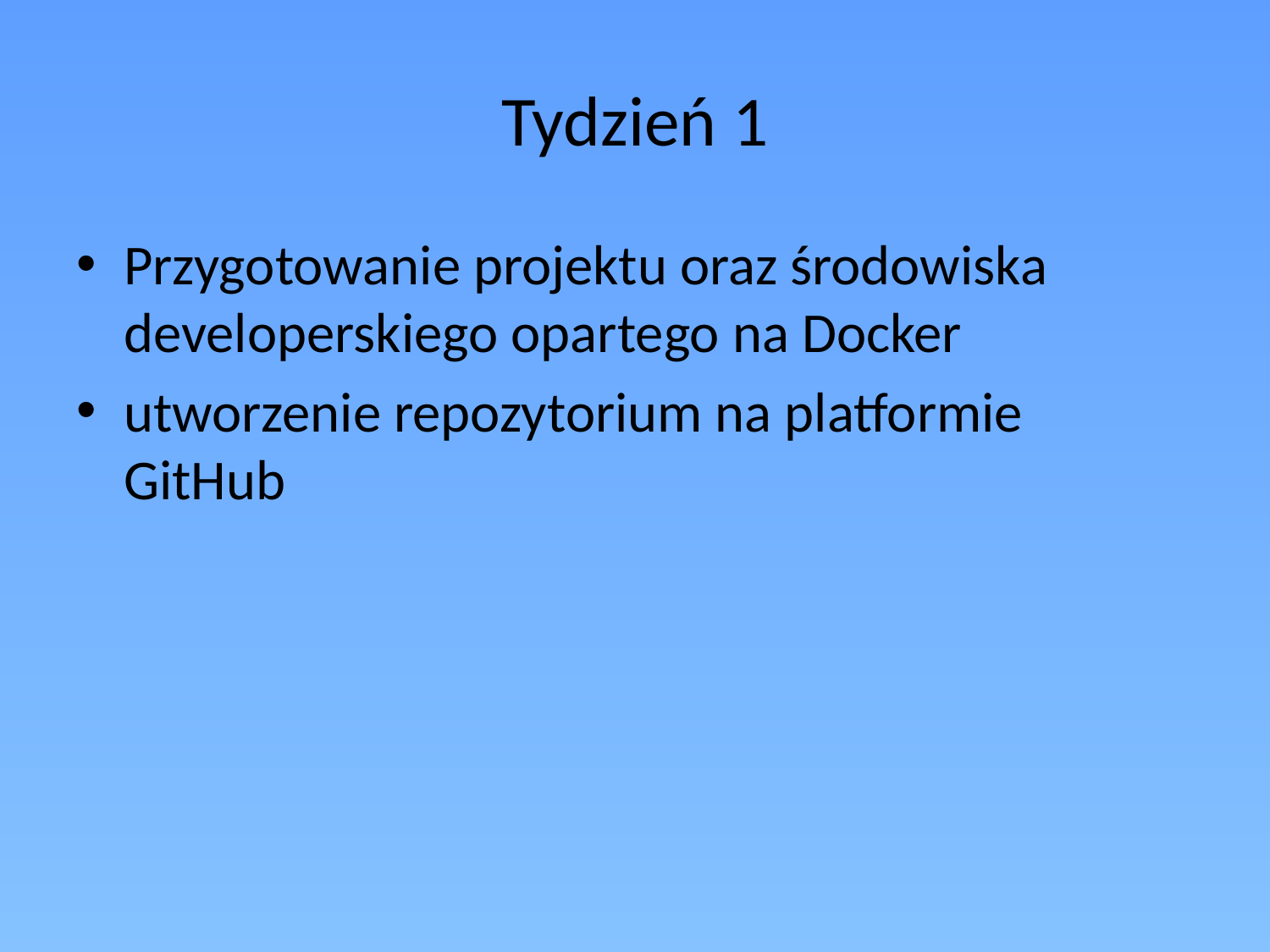

# Tydzień 1
Przygotowanie projektu oraz środowiska developerskiego opartego na Docker
utworzenie repozytorium na platformie GitHub